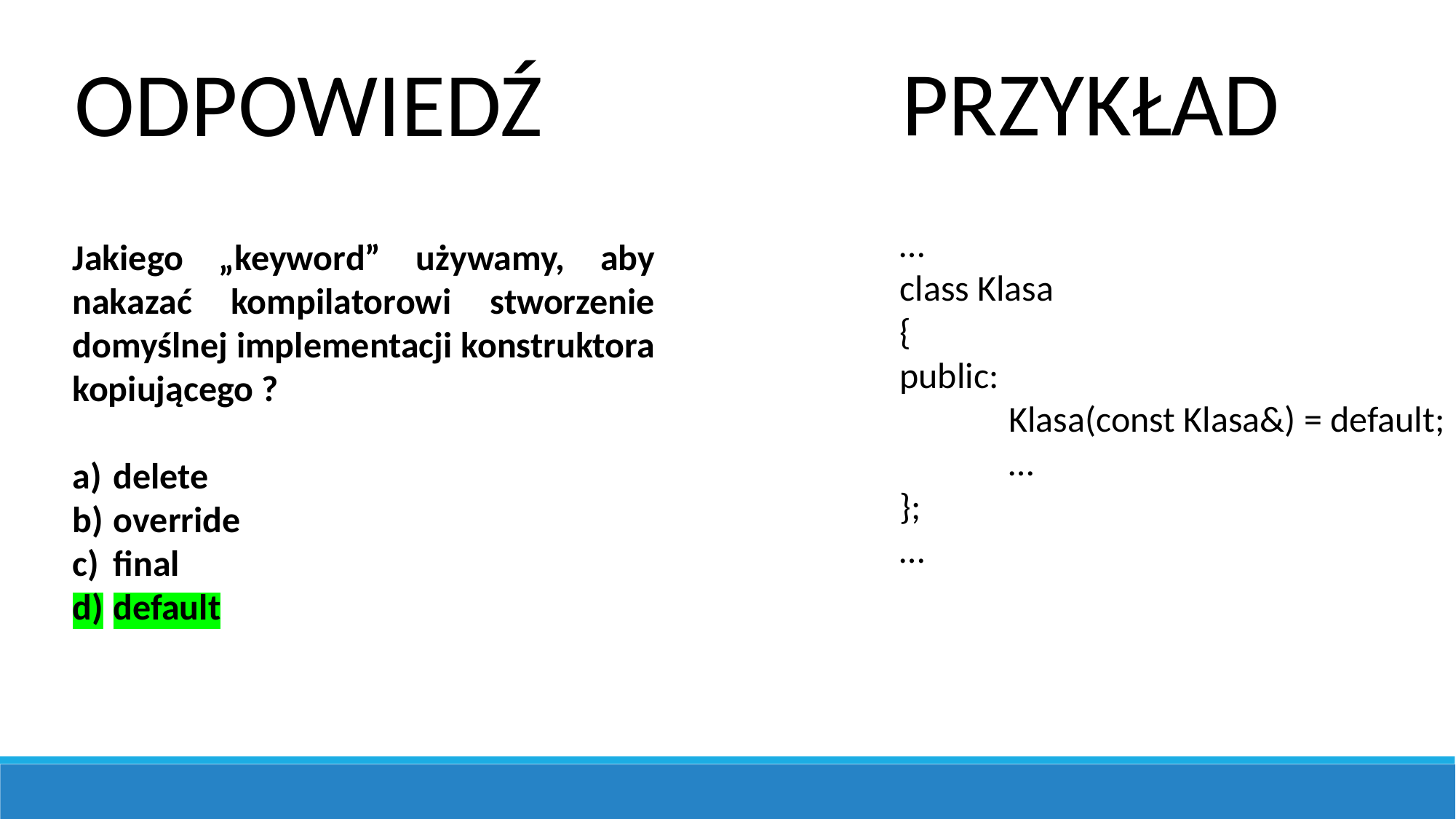

PRZYKŁAD
ODPOWIEDŹ

…
class Klasa
{
public:
	Klasa(const Klasa&) = default;
	…
};
…

Jakiego „keyword” używamy, aby nakazać kompilatorowi stworzenie domyślnej implementacji konstruktora kopiującego ?

delete
override
final
default